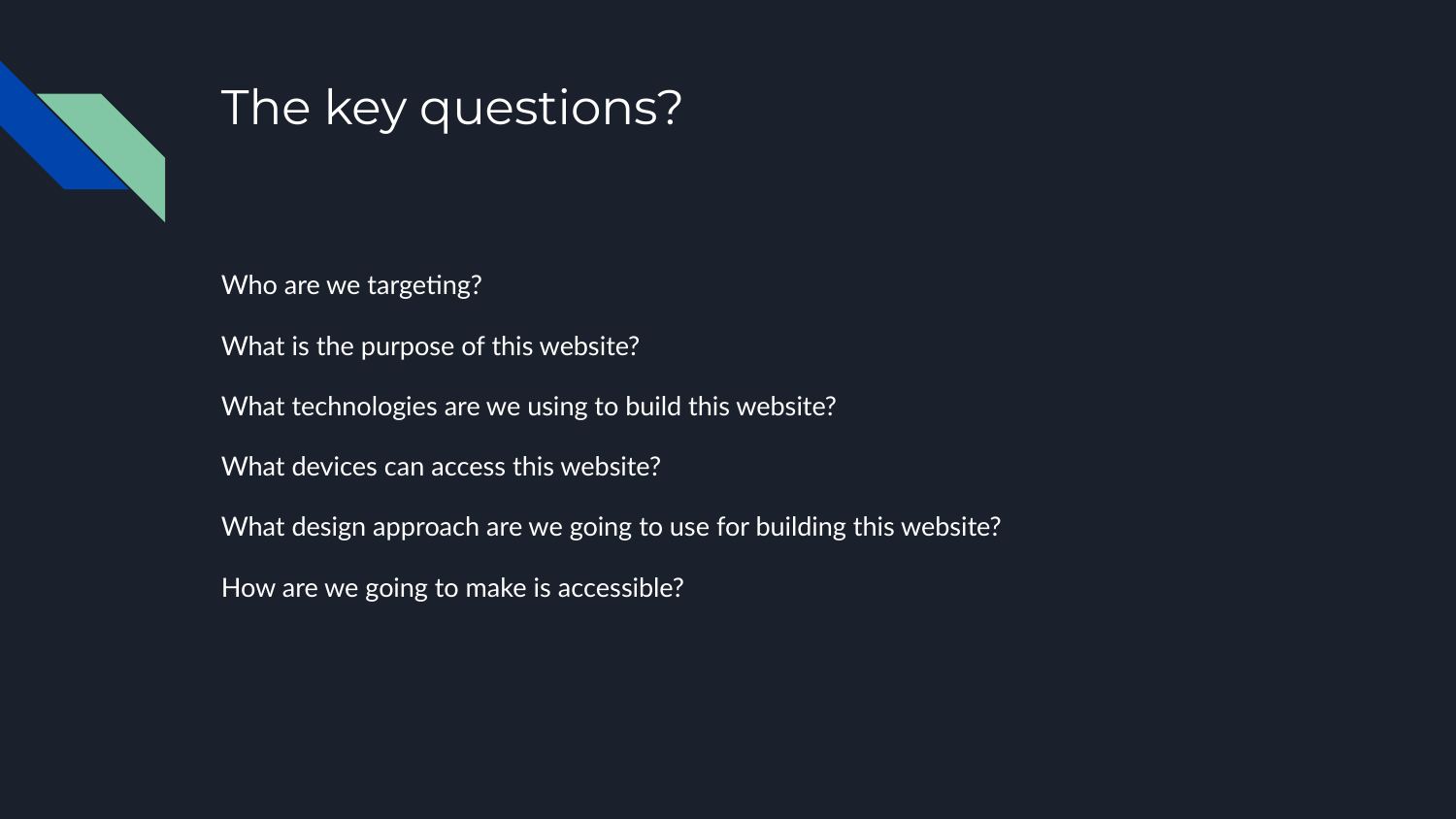

# The key questions?
Who are we targeting?
What is the purpose of this website?
What technologies are we using to build this website?
What devices can access this website?
What design approach are we going to use for building this website?
How are we going to make is accessible?